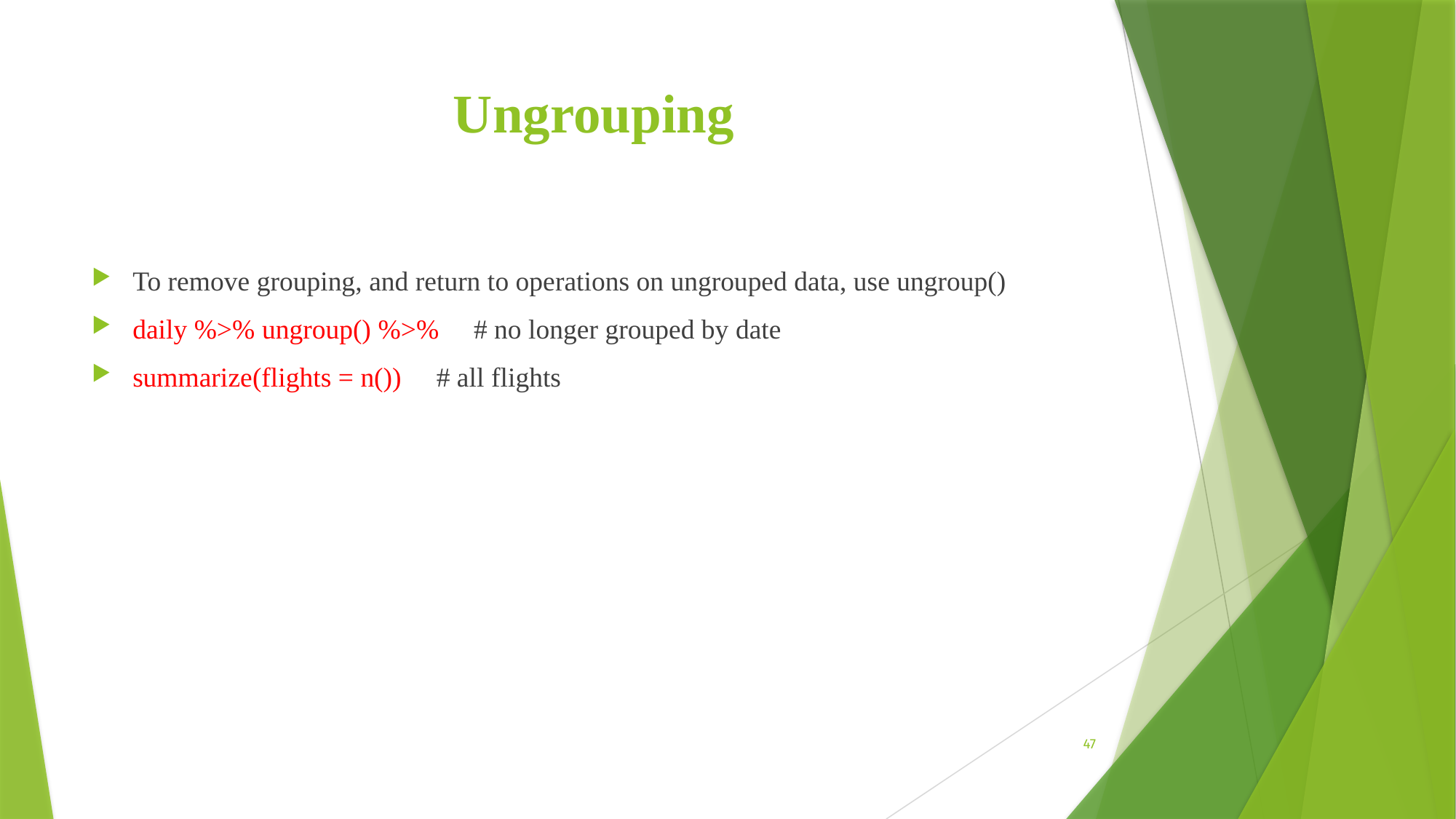

# Ungrouping
To remove grouping, and return to operations on ungrouped data, use ungroup()
daily %>% ungroup() %>%     # no longer grouped by date
summarize(flights = n())     # all flights
47